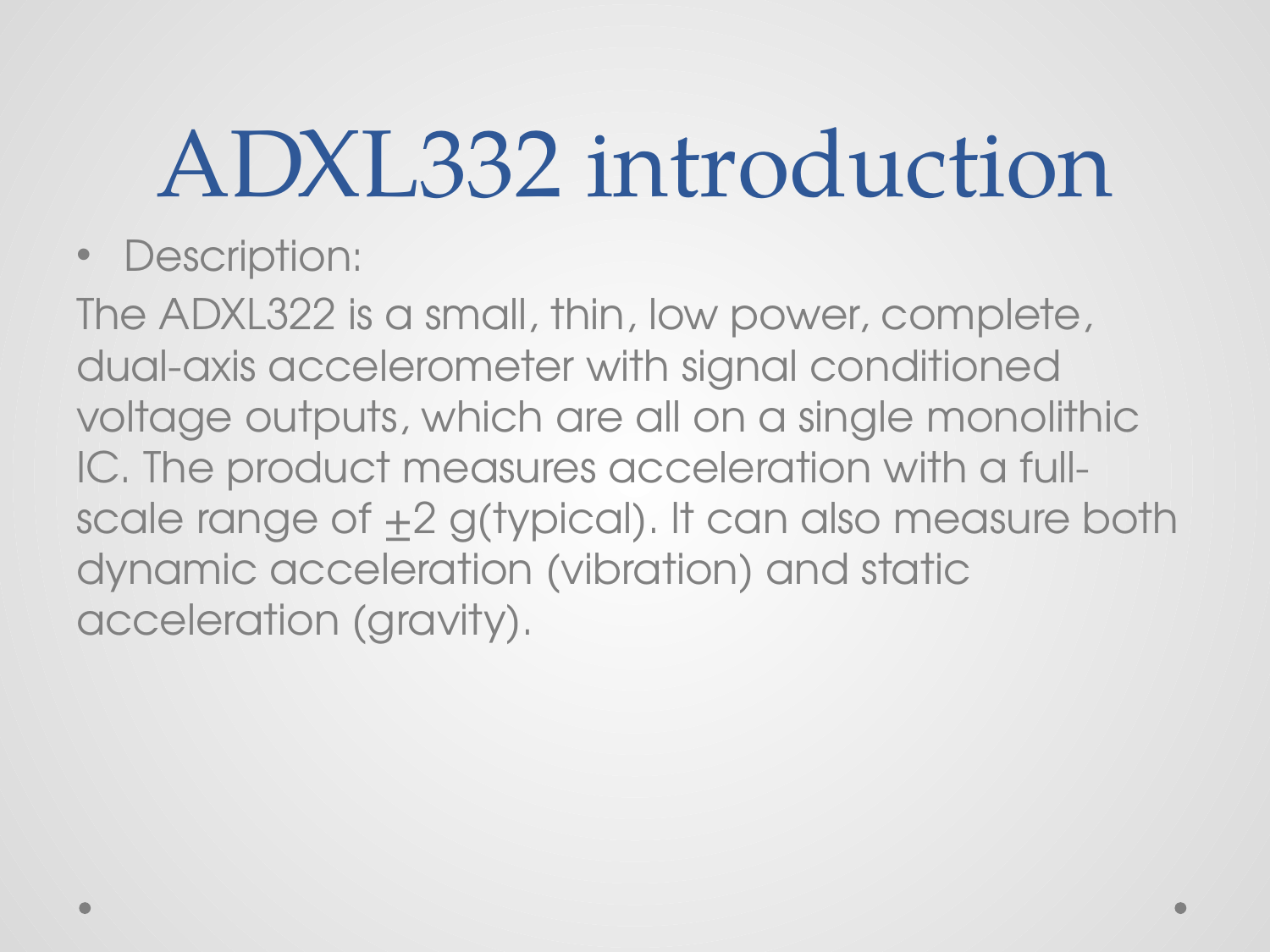

# ADXL332 introduction
Description:
The ADXL322 is a small, thin, low power, complete, dual-axis accelerometer with signal conditioned voltage outputs, which are all on a single monolithic IC. The product measures acceleration with a full-scale range of ±2 g(typical). It can also measure both dynamic acceleration (vibration) and static acceleration (gravity).